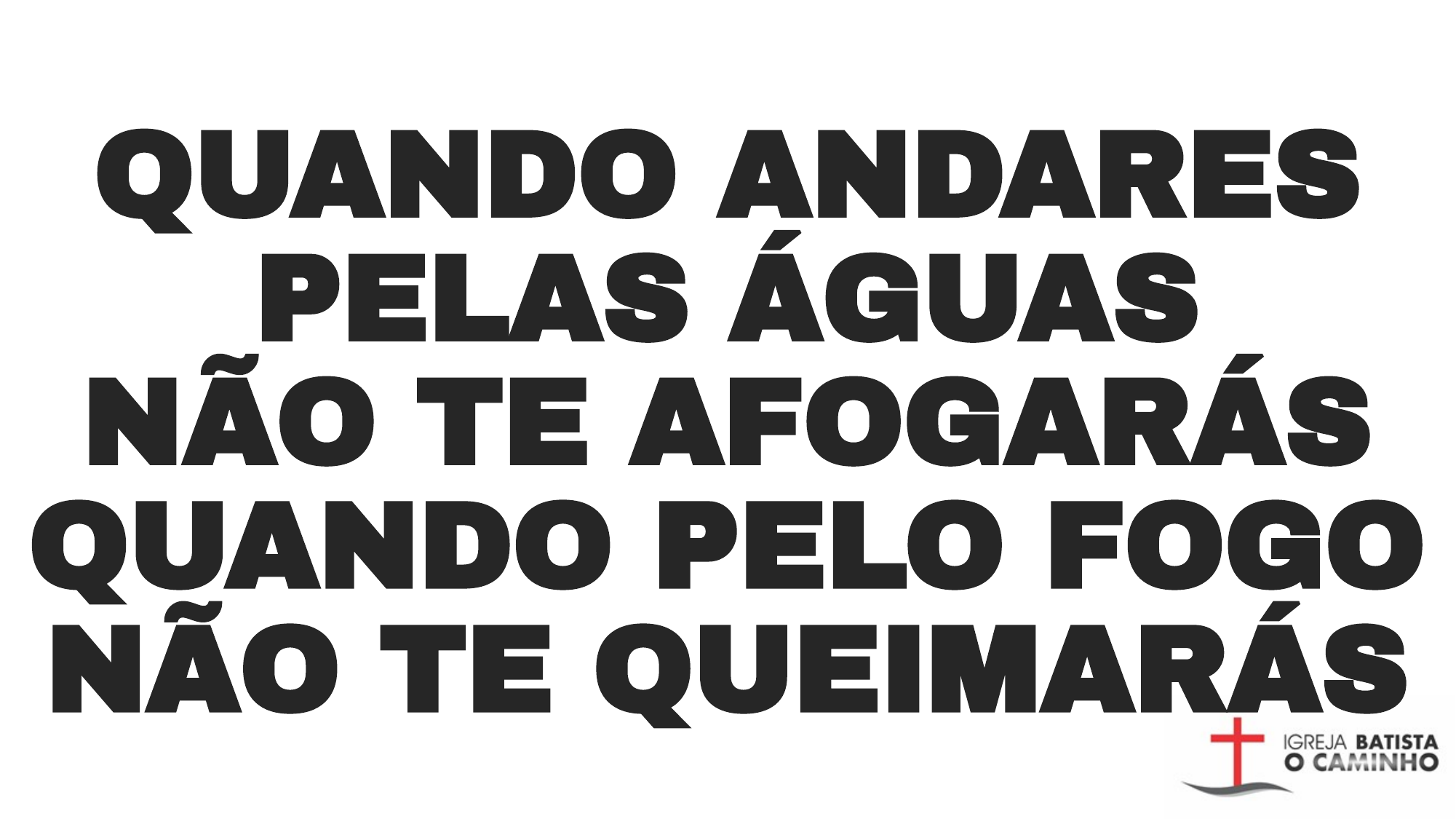

# QUANDO ANDARES PELAS ÁGUAS NÃO TE AFOGARÁS QUANDO PELO FOGO NÃO TE QUEIMARÁS